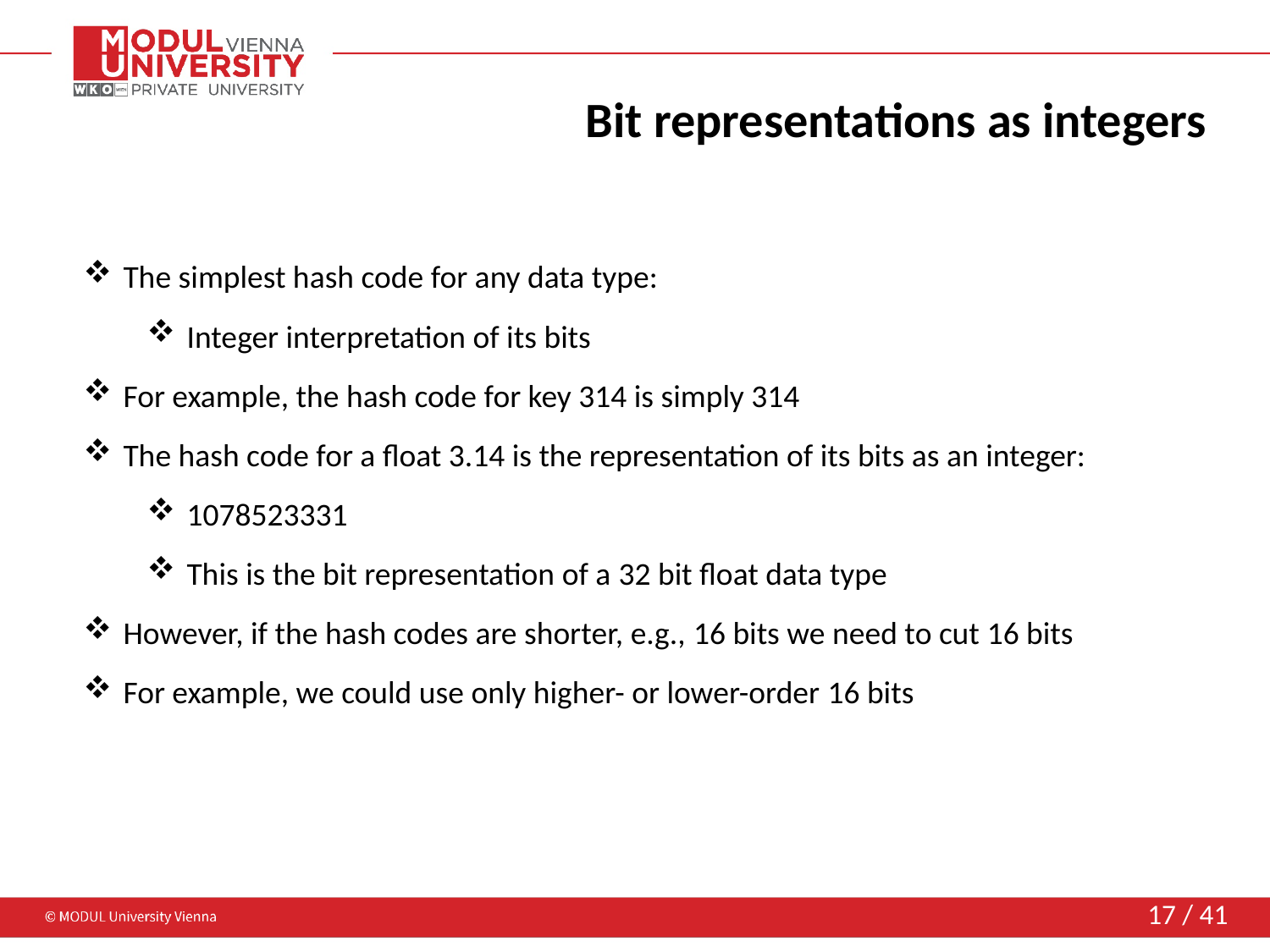

# Bit representations as integers
The simplest hash code for any data type:
Integer interpretation of its bits
For example, the hash code for key 314 is simply 314
The hash code for a float 3.14 is the representation of its bits as an integer:
1078523331
This is the bit representation of a 32 bit float data type
However, if the hash codes are shorter, e.g., 16 bits we need to cut 16 bits
For example, we could use only higher- or lower-order 16 bits